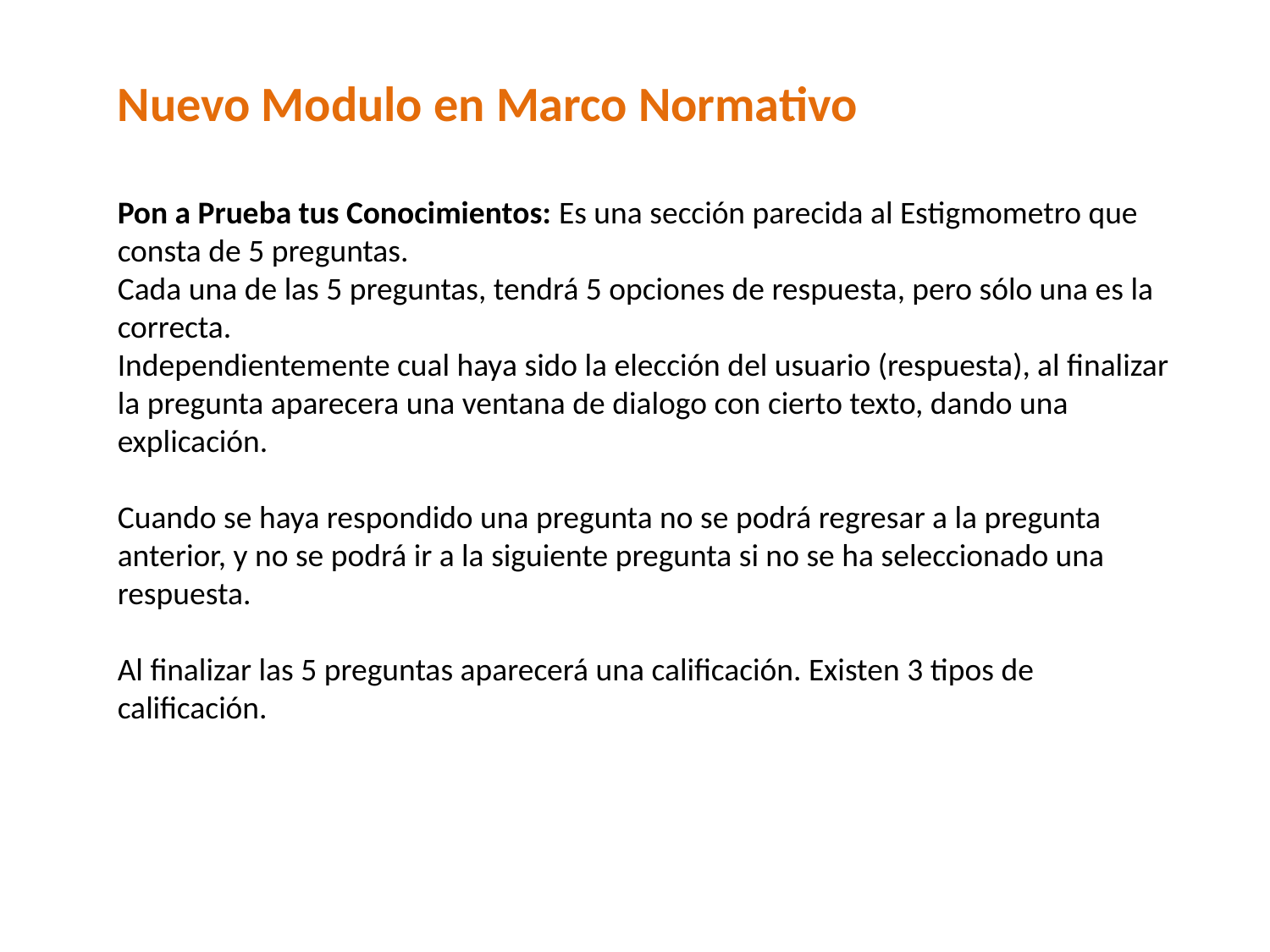

Nuevo Modulo en Marco Normativo
Pon a Prueba tus Conocimientos: Es una sección parecida al Estigmometro que consta de 5 preguntas.
Cada una de las 5 preguntas, tendrá 5 opciones de respuesta, pero sólo una es la correcta.
Independientemente cual haya sido la elección del usuario (respuesta), al finalizar la pregunta aparecera una ventana de dialogo con cierto texto, dando una explicación.

Cuando se haya respondido una pregunta no se podrá regresar a la pregunta anterior, y no se podrá ir a la siguiente pregunta si no se ha seleccionado una respuesta.

Al finalizar las 5 preguntas aparecerá una calificación. Existen 3 tipos de calificación.